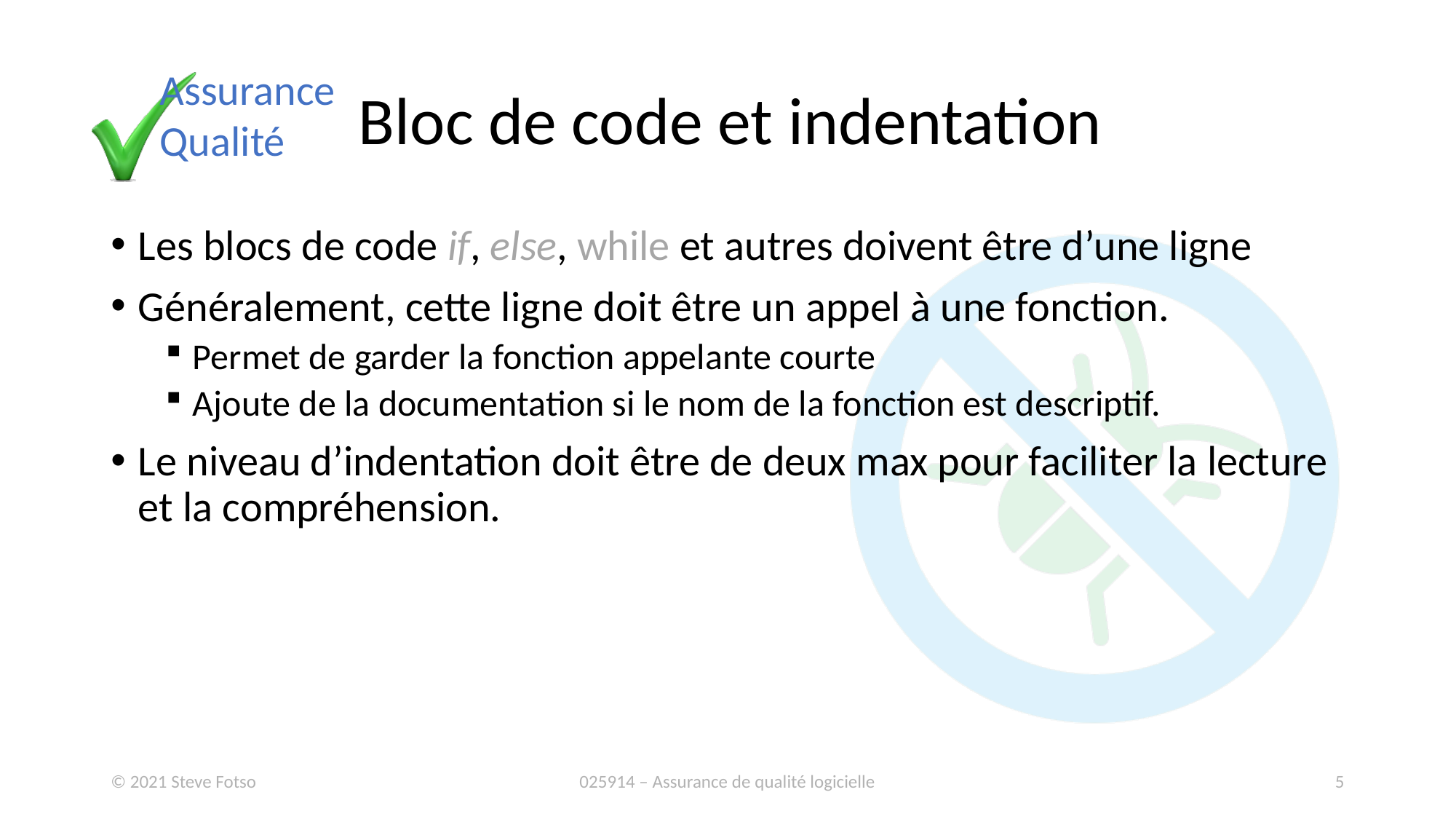

# Bloc de code et indentation
Les blocs de code if, else, while et autres doivent être d’une ligne
Généralement, cette ligne doit être un appel à une fonction.
Permet de garder la fonction appelante courte
Ajoute de la documentation si le nom de la fonction est descriptif.
Le niveau d’indentation doit être de deux max pour faciliter la lecture et la compréhension.

© 2021 Steve Fotso
025914 – Assurance de qualité logicielle
5